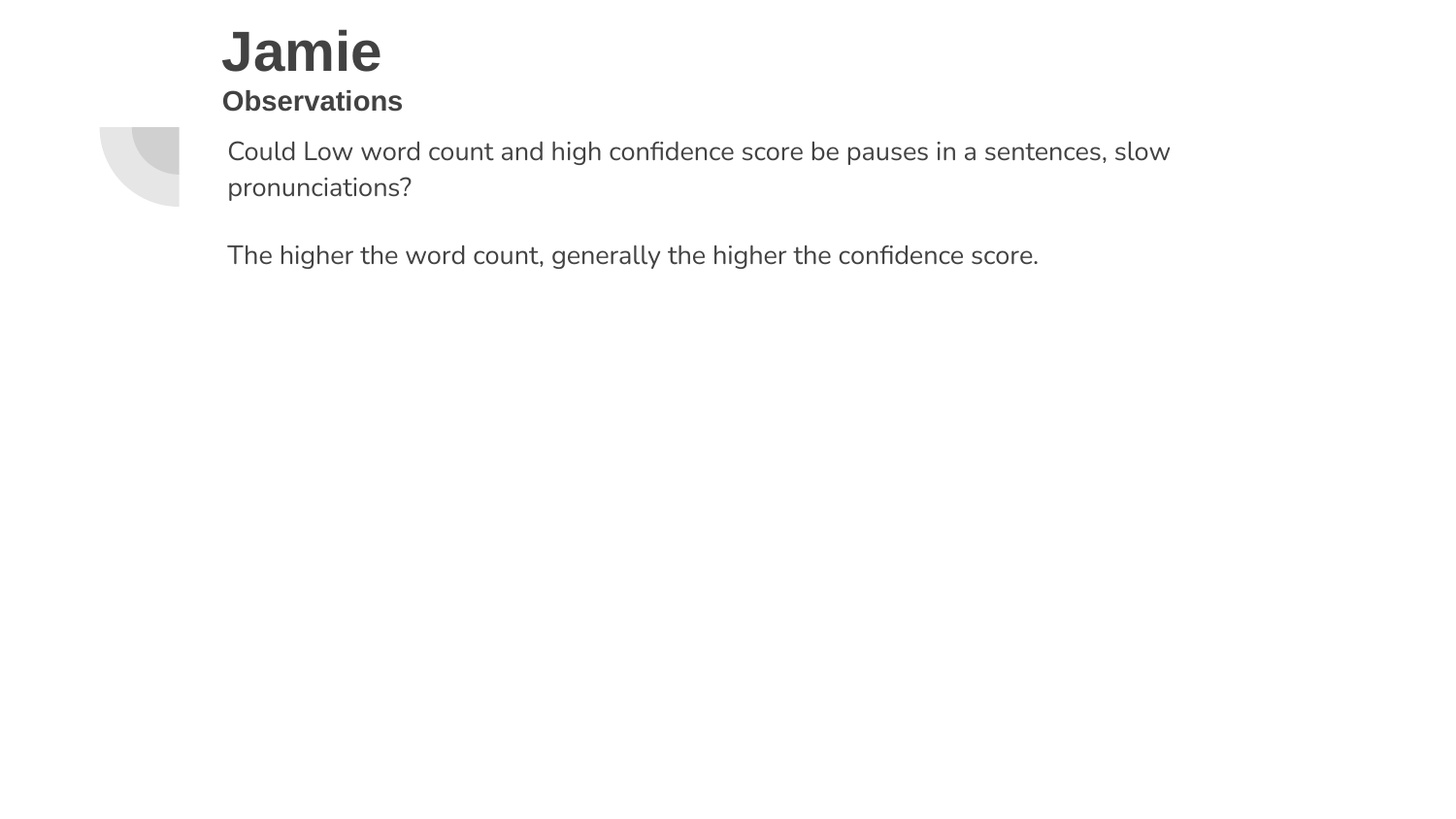

# Jamie
Observations

Could Low word count and high confidence score be pauses in a sentences, slow pronunciations?
The higher the word count, generally the higher the confidence score.